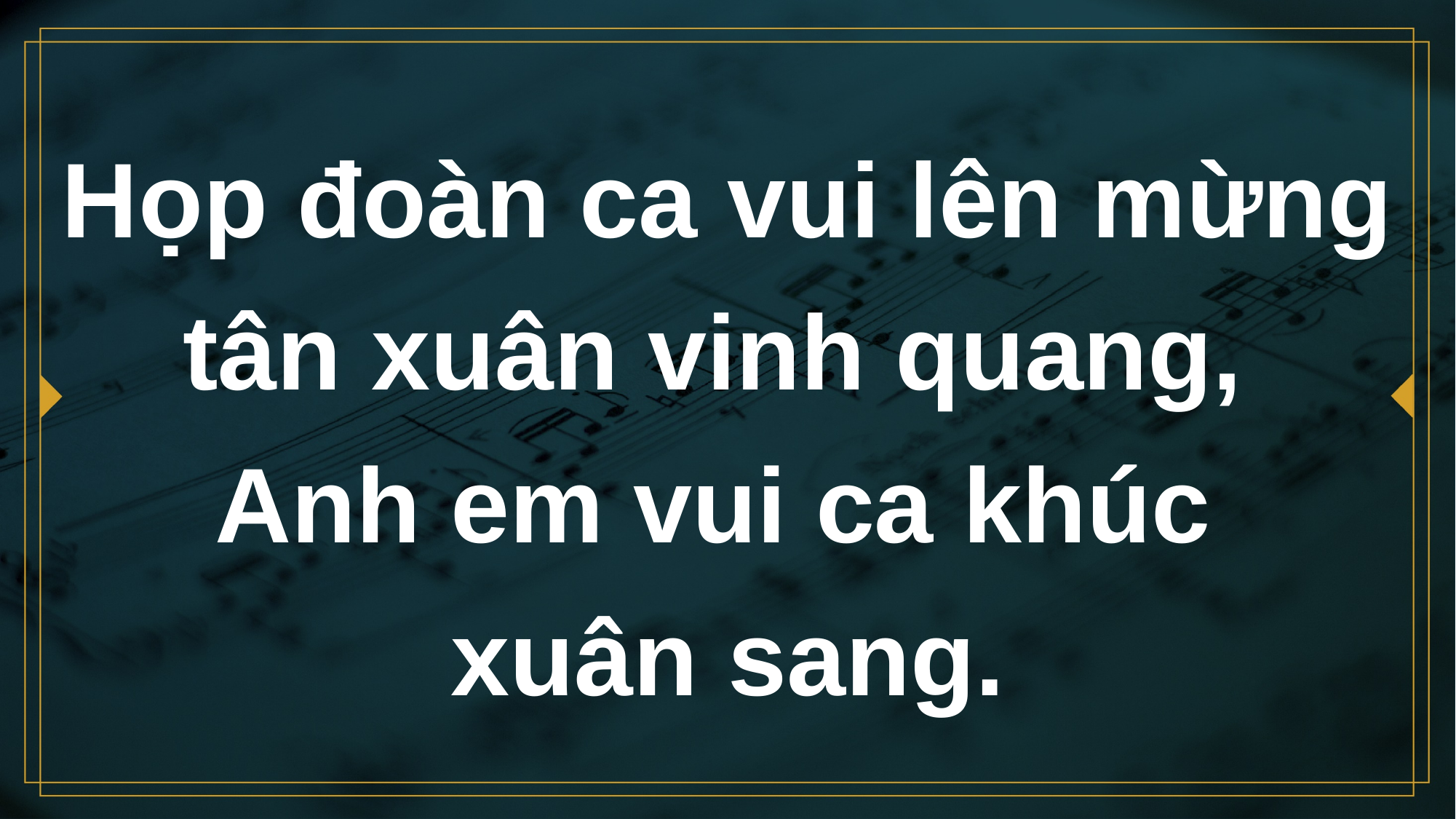

# Họp đoàn ca vui lên mừng tân xuân vinh quang, Anh em vui ca khúc xuân sang.